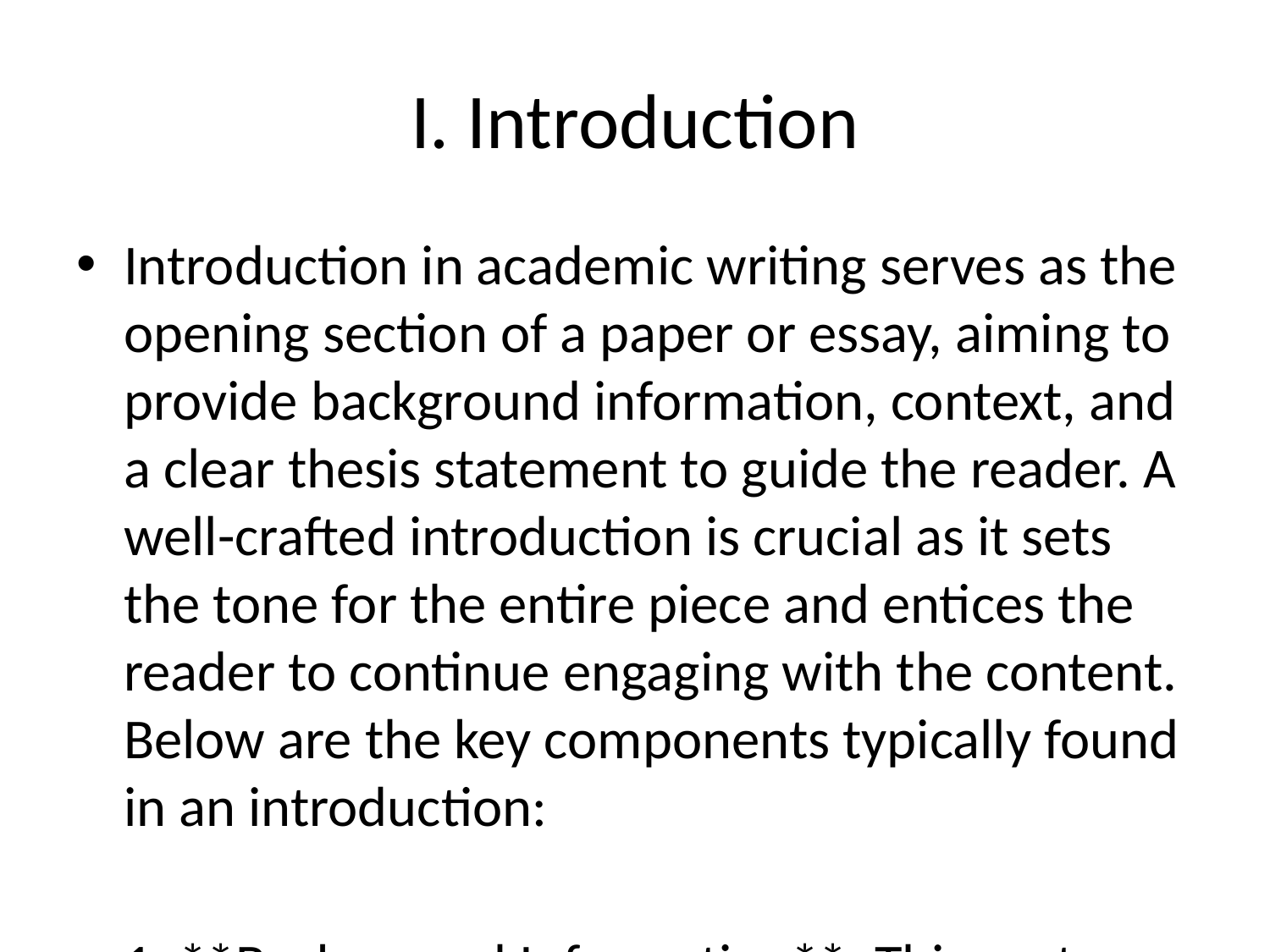

# I. Introduction
Introduction in academic writing serves as the opening section of a paper or essay, aiming to provide background information, context, and a clear thesis statement to guide the reader. A well-crafted introduction is crucial as it sets the tone for the entire piece and entices the reader to continue engaging with the content. Below are the key components typically found in an introduction:

1. **Background Information**: This part presents the general topic or subject matter being discussed. It sets the stage for the reader by providing necessary context and outlines the broader framework within which the specific research question or thesis will be addressed.

2. **Purpose of the Study**: The introduction often includes a statement about the purpose of the study or the main objective of the paper. This explains why the topic is important, what the author aims to achieve, and the significance of the research question or problem being addressed.

3. **Scope of the Study**: This part clarifies the boundaries of the study, indicating what aspects will be covered and what will be excluded. It helps the reader understand the focus of the paper and manage their expectations regarding the depth and breadth of the content.

4. **Thesis Statement**: One of the most critical elements of an introduction is the thesis statement. This sentence or sentences concisely summarize the main argument, perspective, or claim being made in the paper. The thesis serves as a roadmap for the reader, guiding them through the main points that will be discussed in the subsequent sections.

5. **Signposting**: Towards the end of the introduction, it is common to provide a brief overview of the structure of the paper. This can include mentioning the main sections or outlining the major points that will be addressed in the body of the text. This signposting helps prepare the reader for what is to come and improves clarity and coherence.

In essence, an effective introduction should grab the reader's attention, introduce the topic clearly, provide context and background information, state the purpose and scope of the study, present a strong thesis statement, and offer a sense of direction for the rest of the paper. A well-crafted introduction sets the stage for a successful academic piece by engaging the reader and establishing a solid foundation for the discussion that follows.